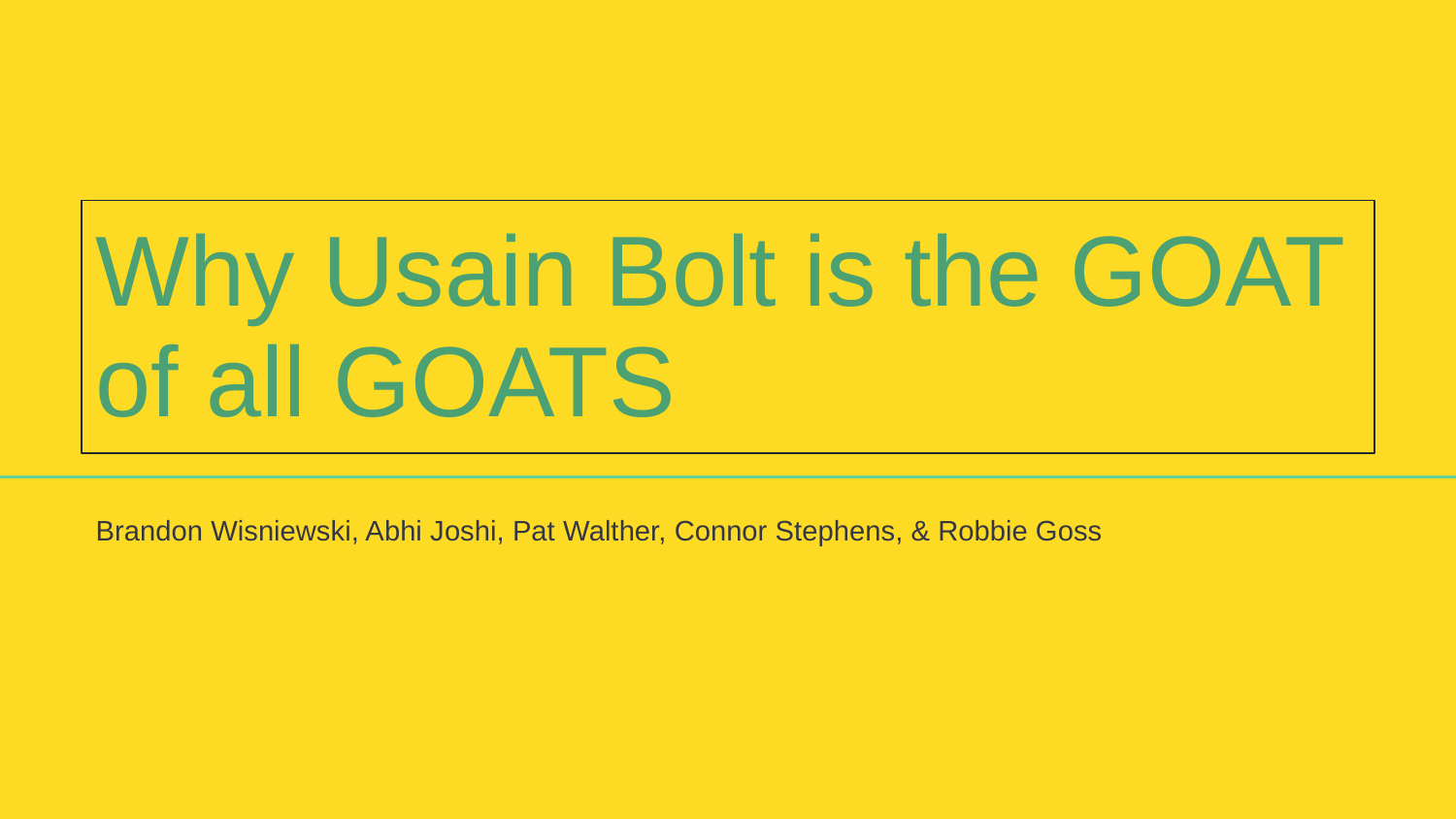

# Why Usain Bolt is the GOAT of all GOATS
Brandon Wisniewski, Abhi Joshi, Pat Walther, Connor Stephens, & Robbie Goss